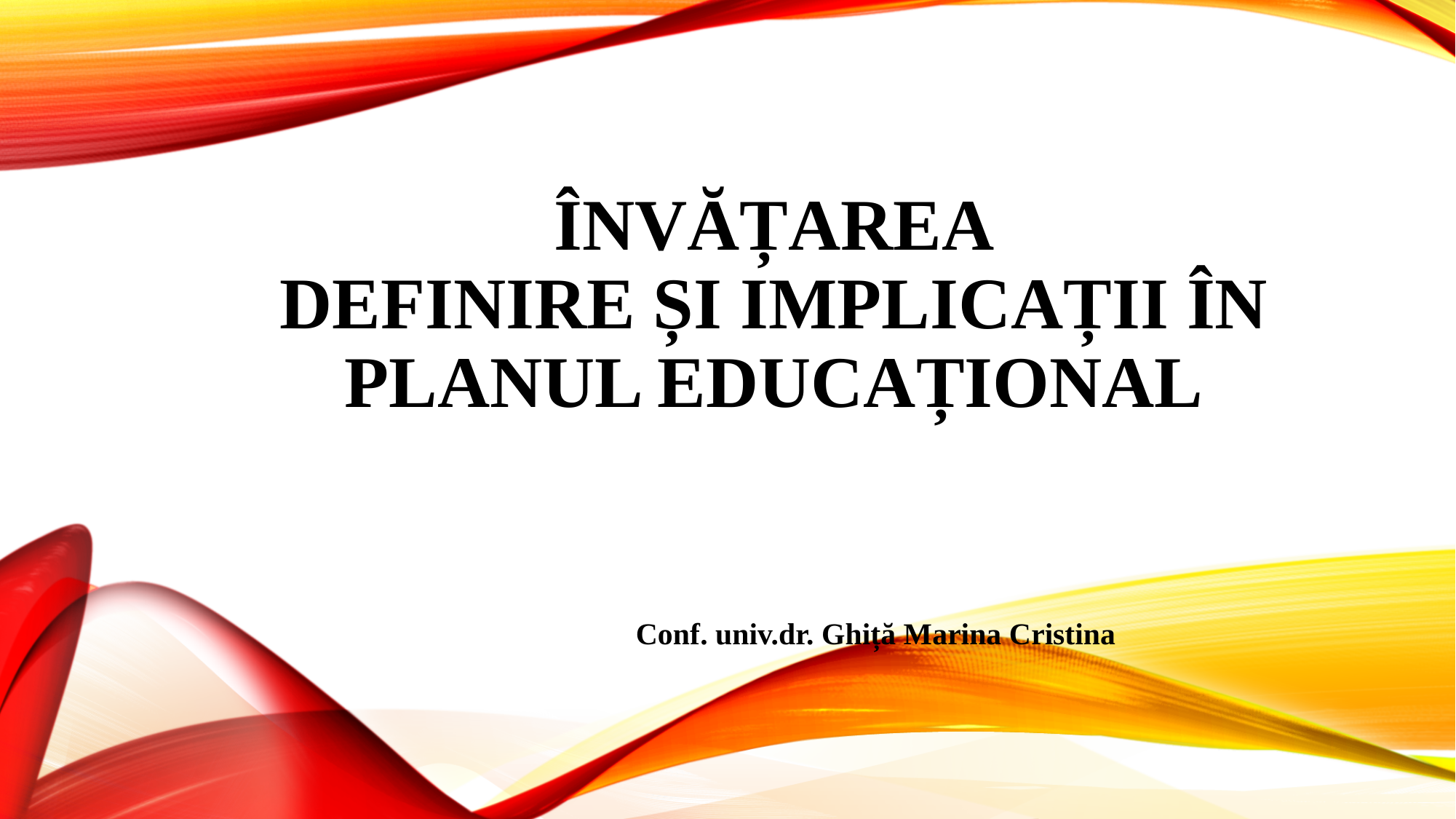

ÎNVĂȚAREA
DEFINIRE ȘI IMPLICAȚII ÎN PLANUL EDUCAȚIONAL
Conf. univ.dr. Ghiță Marina Cristina